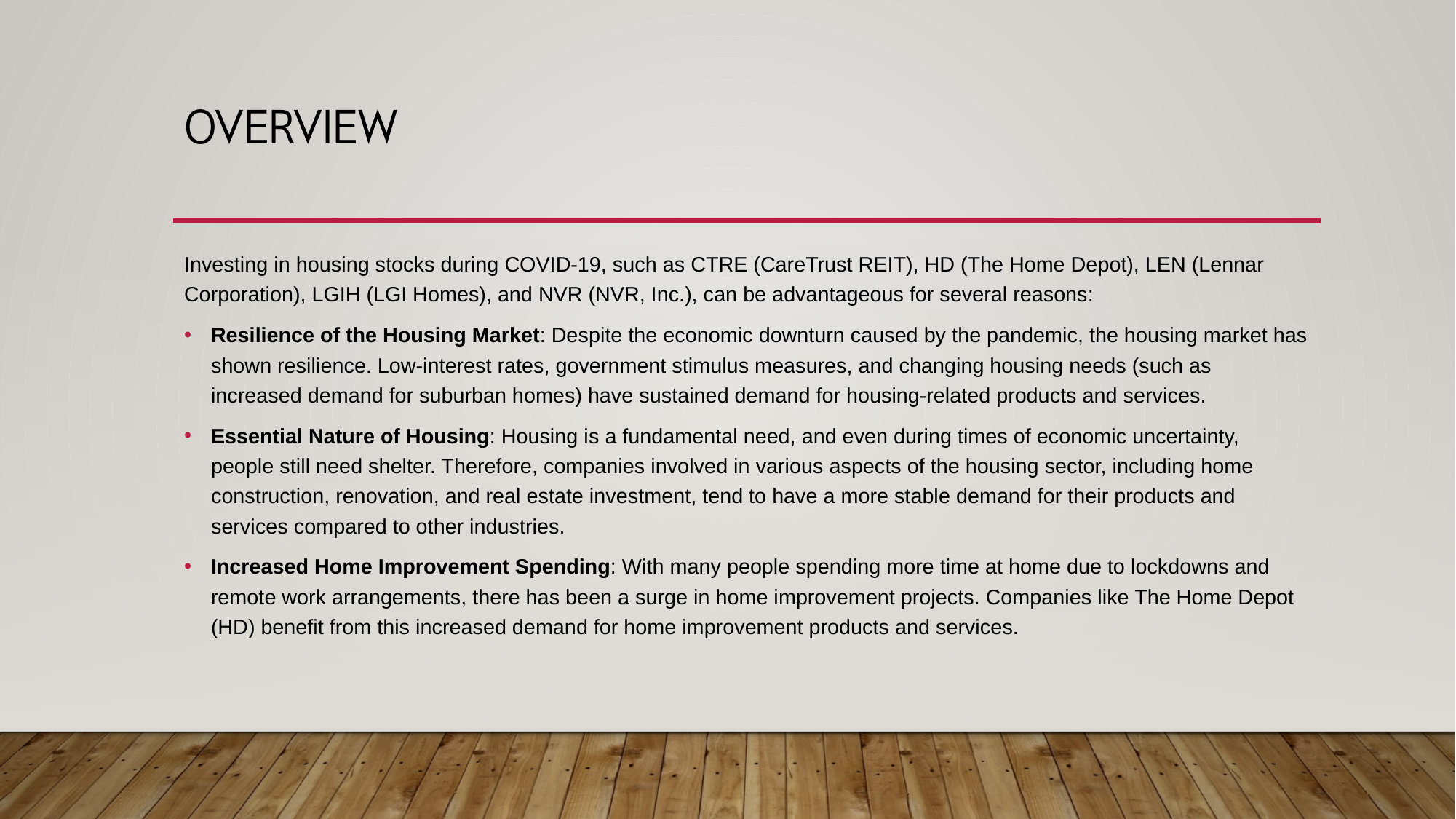

# Overview
Investing in housing stocks during COVID-19, such as CTRE (CareTrust REIT), HD (The Home Depot), LEN (Lennar Corporation), LGIH (LGI Homes), and NVR (NVR, Inc.), can be advantageous for several reasons:
Resilience of the Housing Market: Despite the economic downturn caused by the pandemic, the housing market has shown resilience. Low-interest rates, government stimulus measures, and changing housing needs (such as increased demand for suburban homes) have sustained demand for housing-related products and services.
Essential Nature of Housing: Housing is a fundamental need, and even during times of economic uncertainty, people still need shelter. Therefore, companies involved in various aspects of the housing sector, including home construction, renovation, and real estate investment, tend to have a more stable demand for their products and services compared to other industries.
Increased Home Improvement Spending: With many people spending more time at home due to lockdowns and remote work arrangements, there has been a surge in home improvement projects. Companies like The Home Depot (HD) benefit from this increased demand for home improvement products and services.